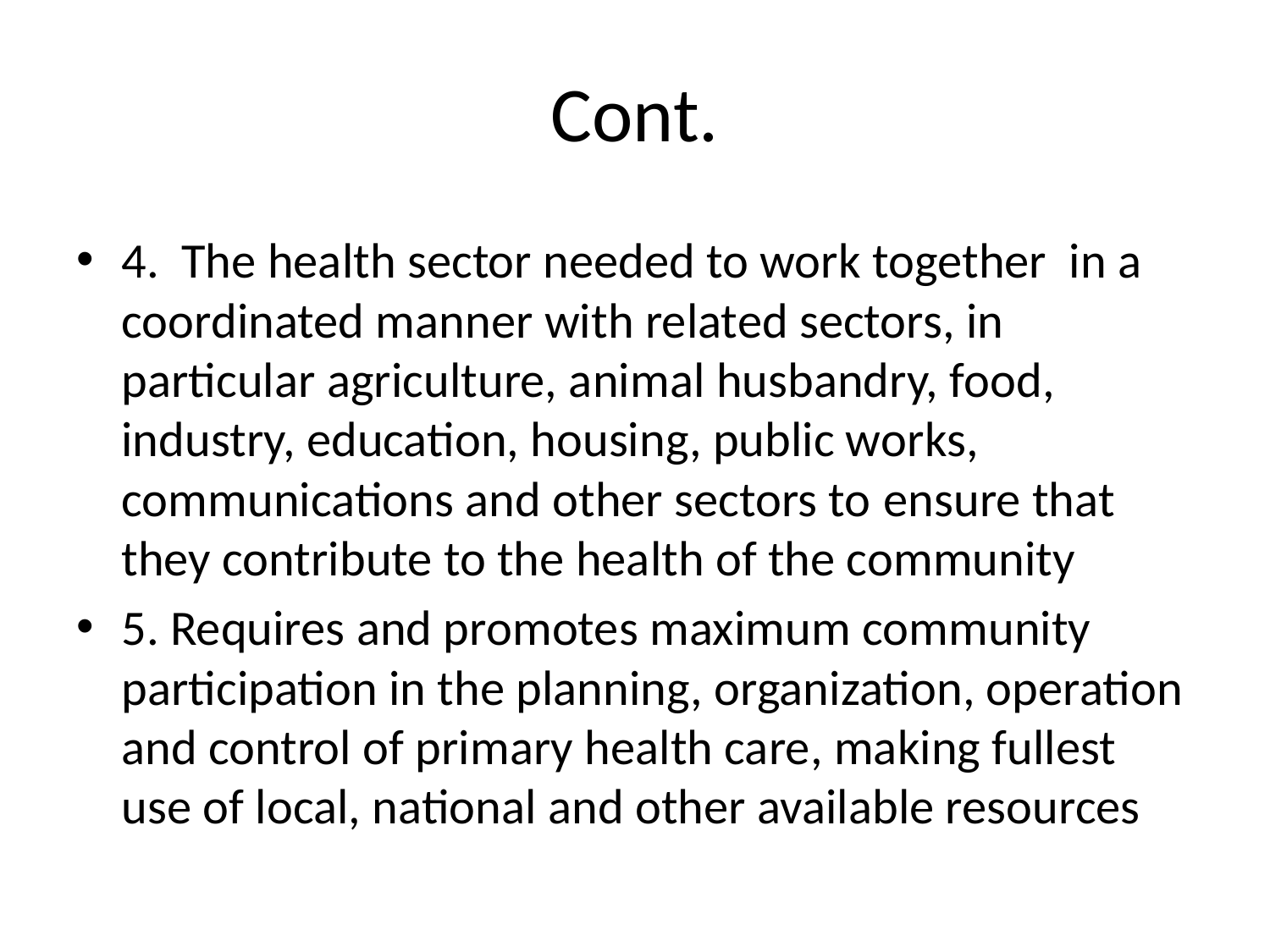

# Cont.
4.  The health sector needed to work together  in a coordinated manner with related sectors, in particular agriculture, animal husbandry, food, industry, education, housing, public works, communications and other sectors to ensure that they contribute to the health of the community
5. Requires and promotes maximum community  participation in the planning, organization, operation and control of primary health care, making fullest use of local, national and other available resources